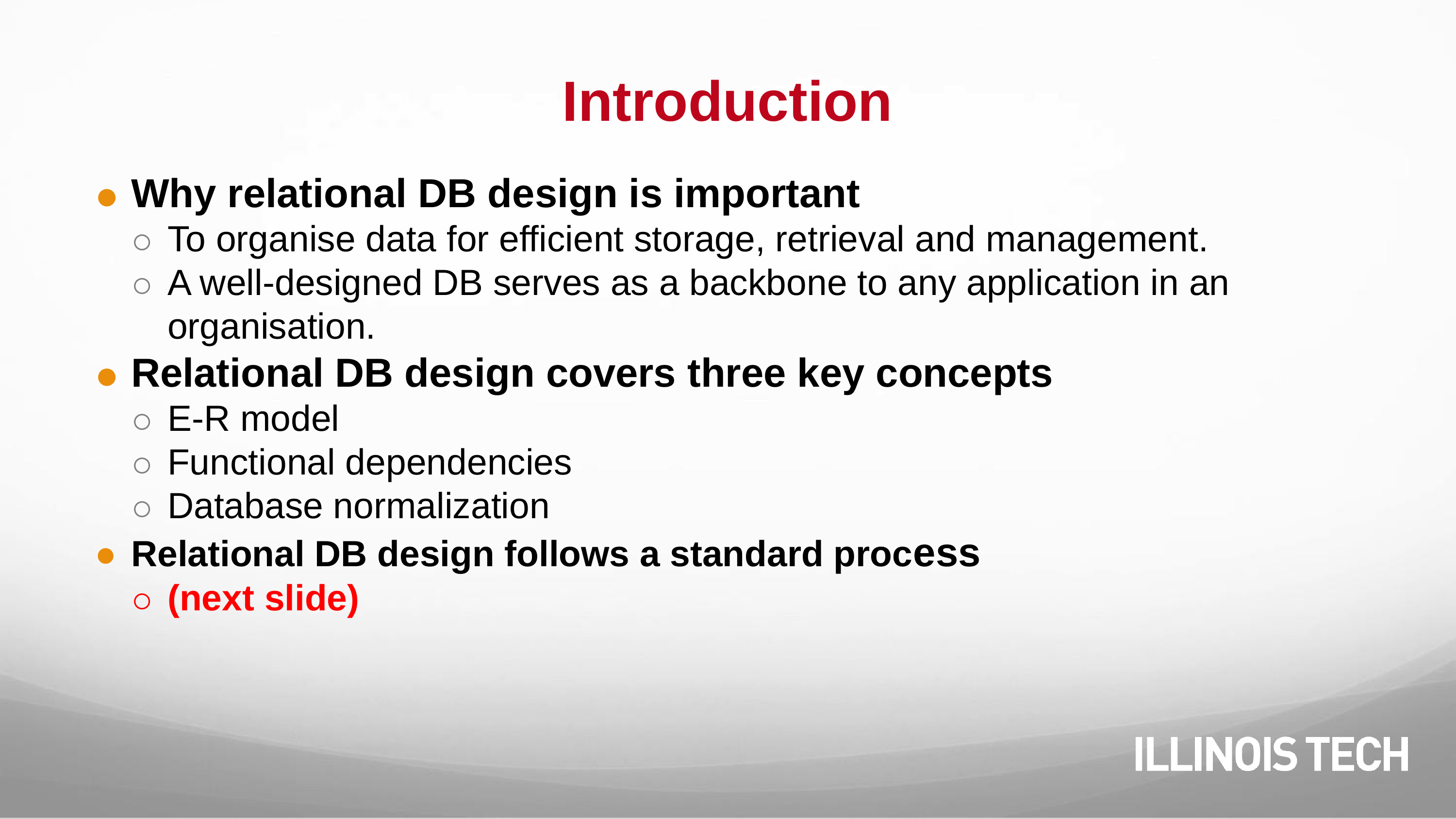

# Introduction
Why relational DB design is important
To organise data for efficient storage, retrieval and management.
A well-designed DB serves as a backbone to any application in an organisation.
Relational DB design covers three key concepts
E-R model
Functional dependencies
Database normalization
Relational DB design follows a standard process
(next slide)